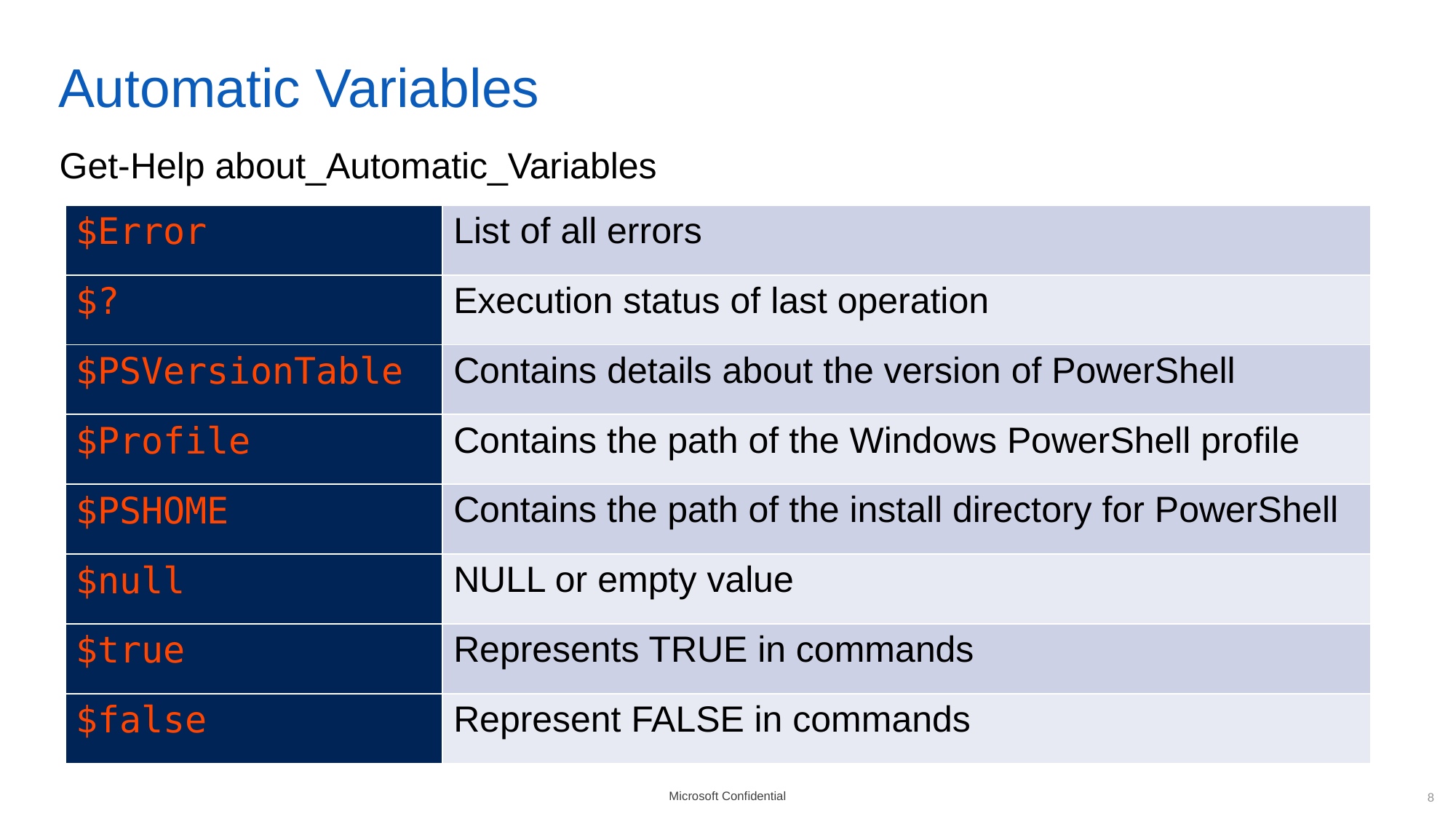

# Automatic Variables
Get-Help about_Automatic_Variables
| $Error | List of all errors |
| --- | --- |
| $? | Execution status of last operation |
| $PSVersionTable | Contains details about the version of PowerShell |
| $Profile | Contains the path of the Windows PowerShell profile |
| $PSHOME | Contains the path of the install directory for PowerShell |
| $null | NULL or empty value |
| $true | Represents TRUE in commands |
| $false | Represent FALSE in commands |
8